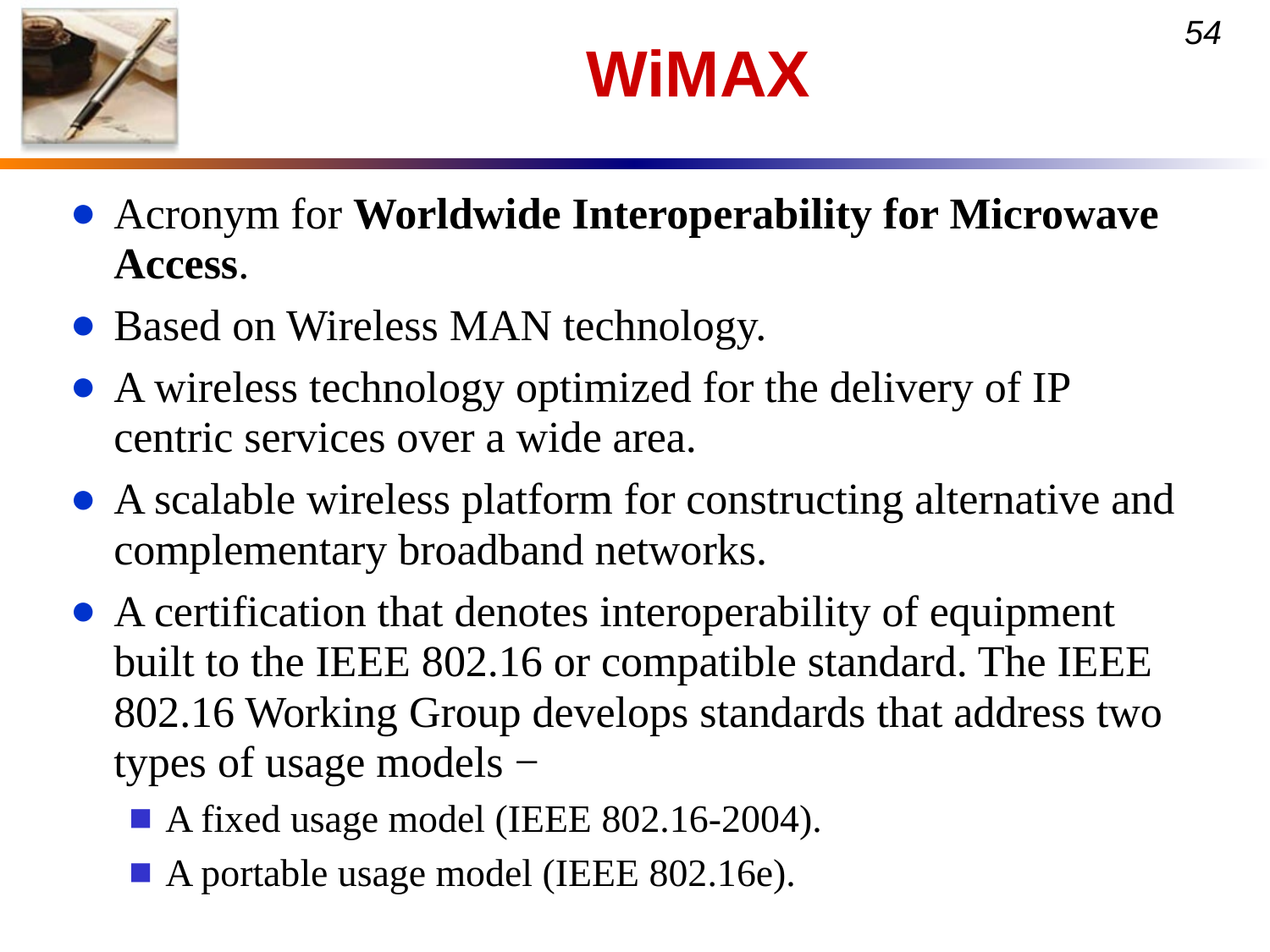

# WiMAX
Acronym for Worldwide Interoperability for Microwave Access.
Based on Wireless MAN technology.
A wireless technology optimized for the delivery of IP centric services over a wide area.
A scalable wireless platform for constructing alternative and complementary broadband networks.
A certification that denotes interoperability of equipment built to the IEEE 802.16 or compatible standard. The IEEE 802.16 Working Group develops standards that address two types of usage models −
A fixed usage model (IEEE 802.16-2004).
A portable usage model (IEEE 802.16e).